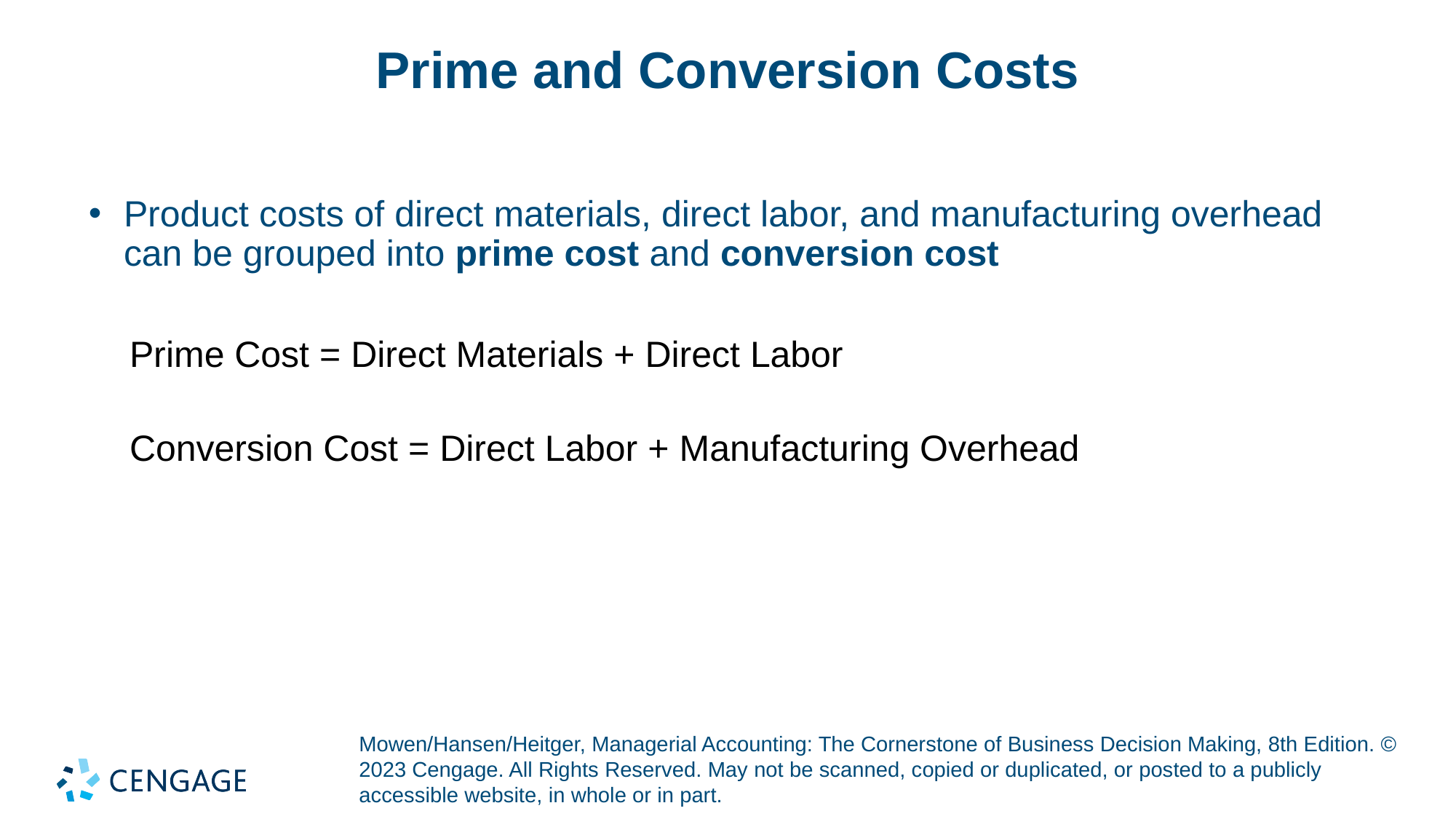

# Prime and Conversion Costs
Product costs of direct materials, direct labor, and manufacturing overhead can be grouped into prime cost and conversion cost

Prime Cost = Direct Materials + Direct Labor

Conversion Cost = Direct Labor + Manufacturing Overhead